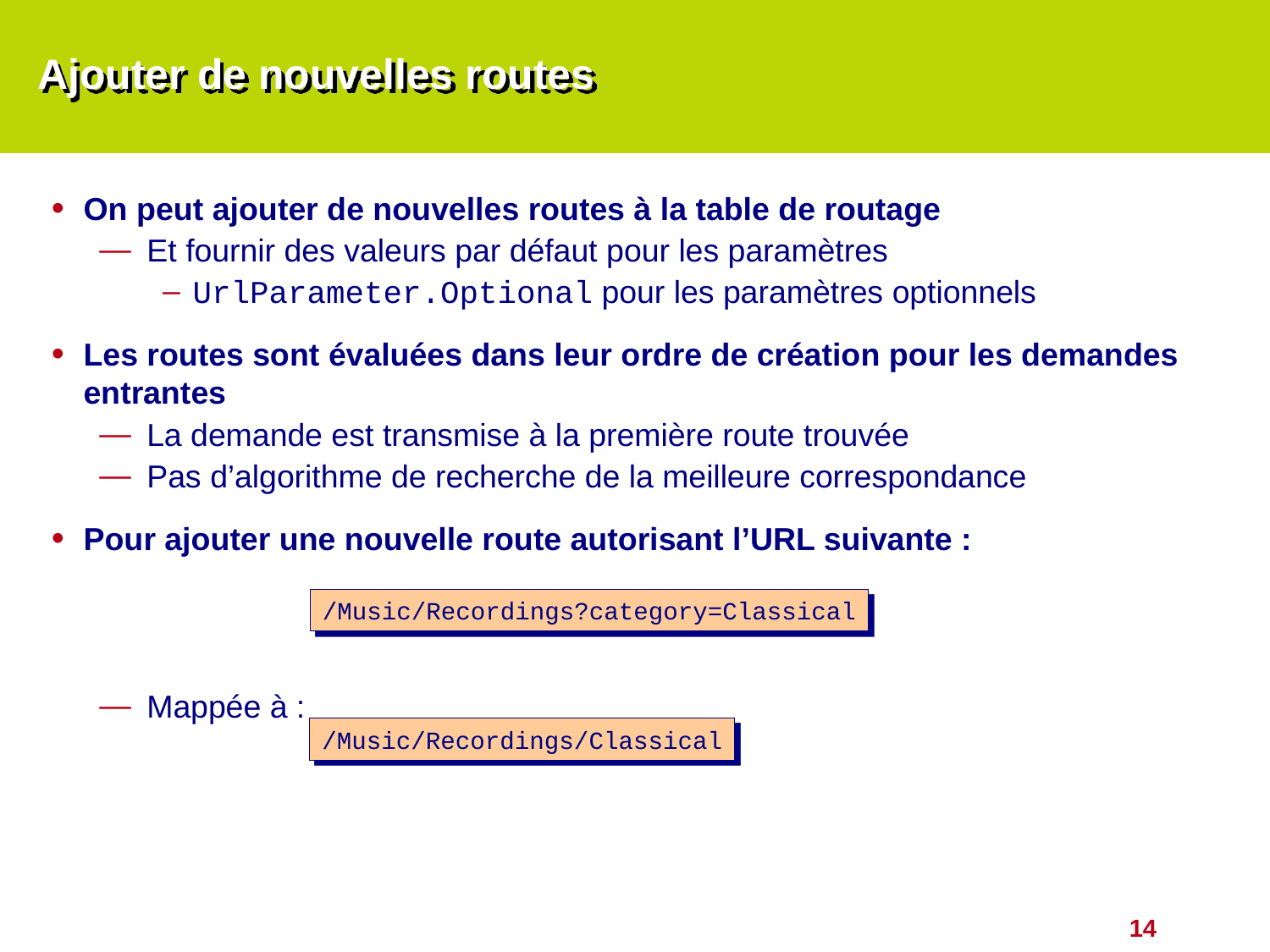

# Ajouter de nouvelles routes
On peut ajouter de nouvelles routes à la table de routage
Et fournir des valeurs par défaut pour les paramètres
UrlParameter.Optional pour les paramètres optionnels
Les routes sont évaluées dans leur ordre de création pour les demandes entrantes
La demande est transmise à la première route trouvée
Pas d’algorithme de recherche de la meilleure correspondance
Pour ajouter une nouvelle route autorisant l’URL suivante :

Mappée à :
/Music/Recordings?category=Classical
/Music/Recordings/Classical